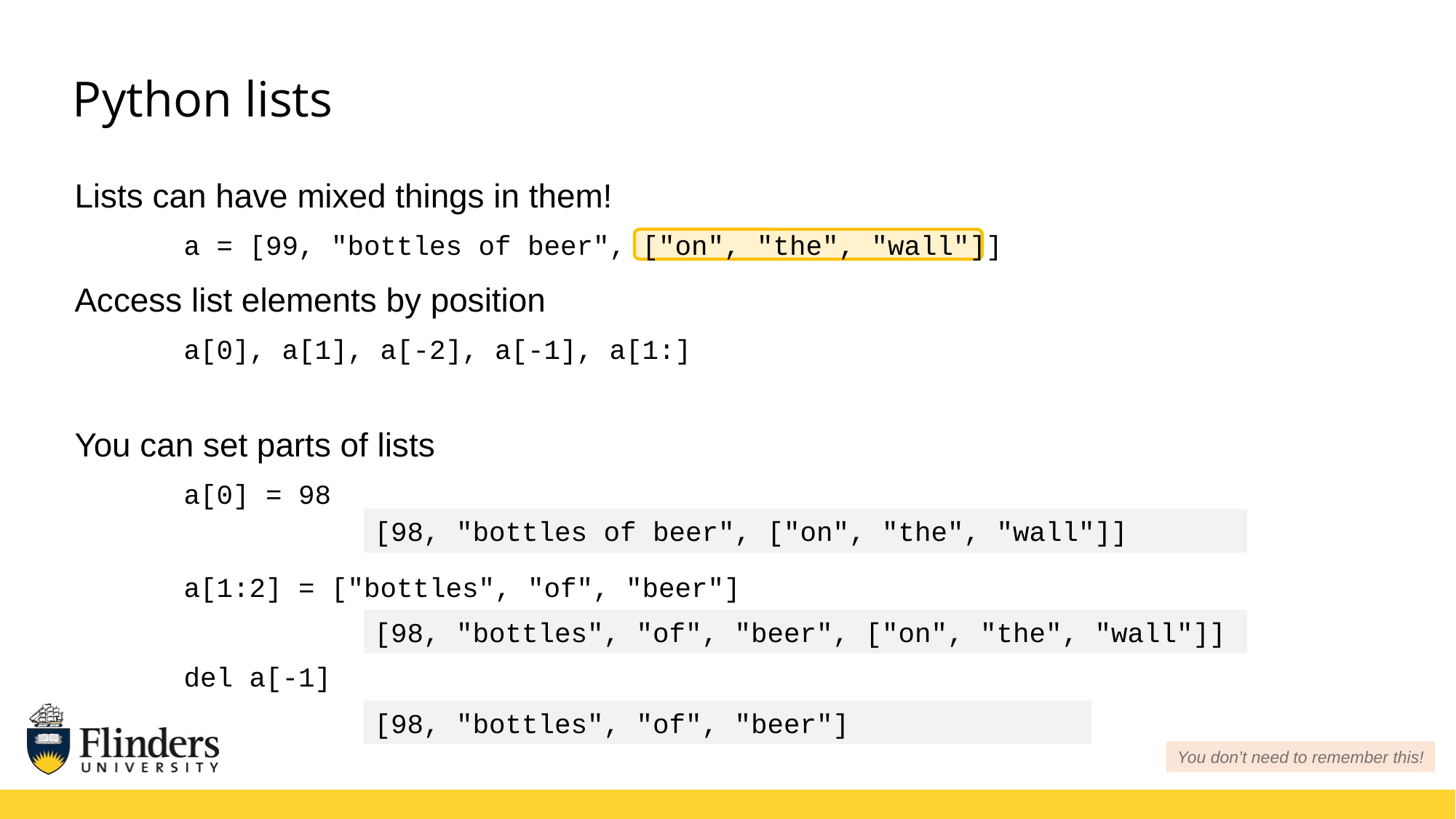

# Python lists
Lists can have mixed things in them!
a = [99, "bottles of beer", ["on", "the", "wall"]]
Access list elements by position
a[0], a[1], a[-2], a[-1], a[1:]

You can set parts of lists
a[0] = 98

a[1:2] = ["bottles", "of", "beer"]

 	del a[-1]
[98, "bottles of beer", ["on", "the", "wall"]]
[98, "bottles", "of", "beer", ["on", "the", "wall"]]
[98, "bottles", "of", "beer"]
You don’t need to remember this!